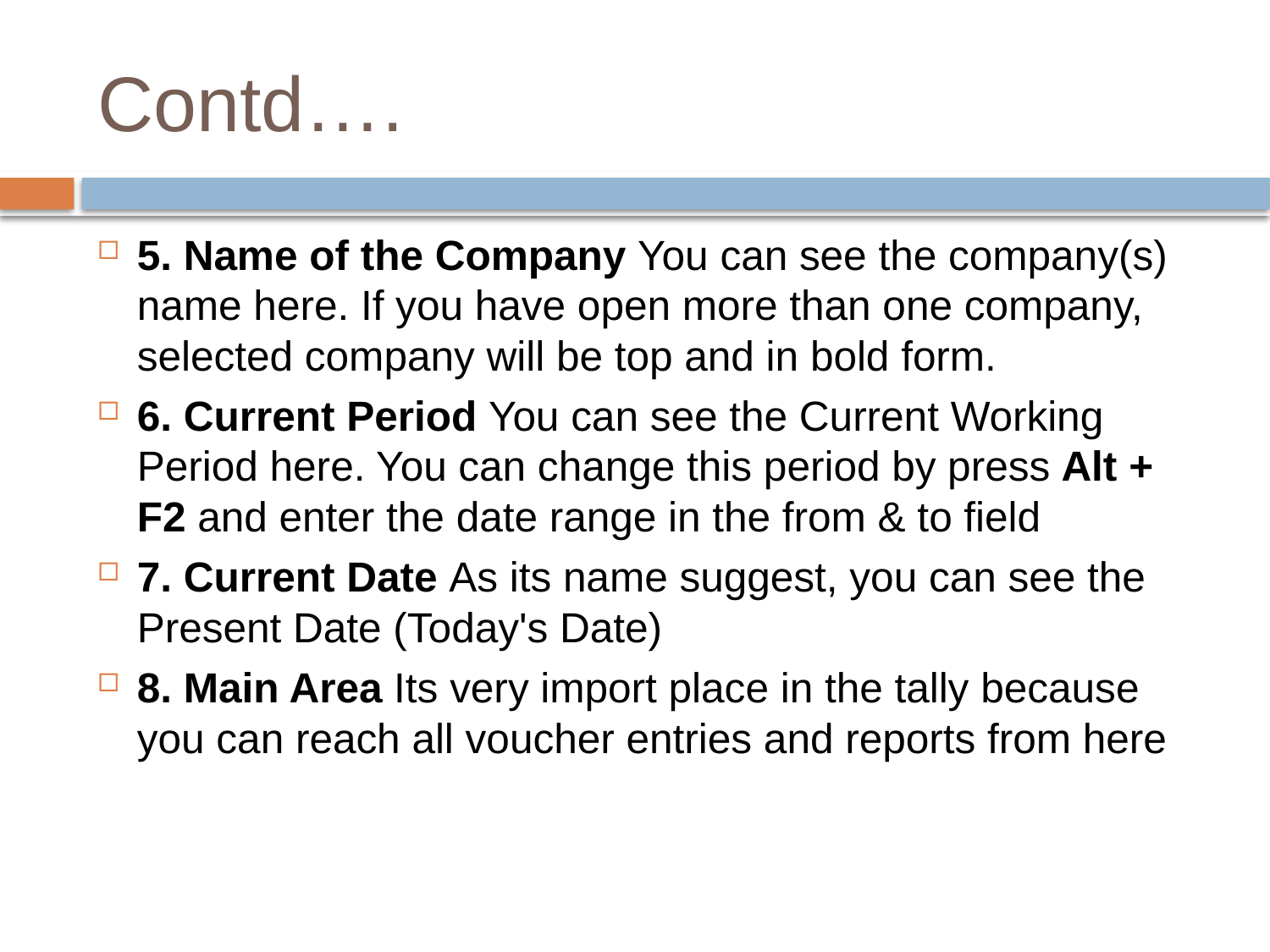

# Contd….
5. Name of the Company You can see the company(s) name here. If you have open more than one company, selected company will be top and in bold form.
6. Current Period You can see the Current Working Period here. You can change this period by press Alt + F2 and enter the date range in the from & to field
7. Current Date As its name suggest, you can see the Present Date (Today's Date)
8. Main Area Its very import place in the tally because you can reach all voucher entries and reports from here